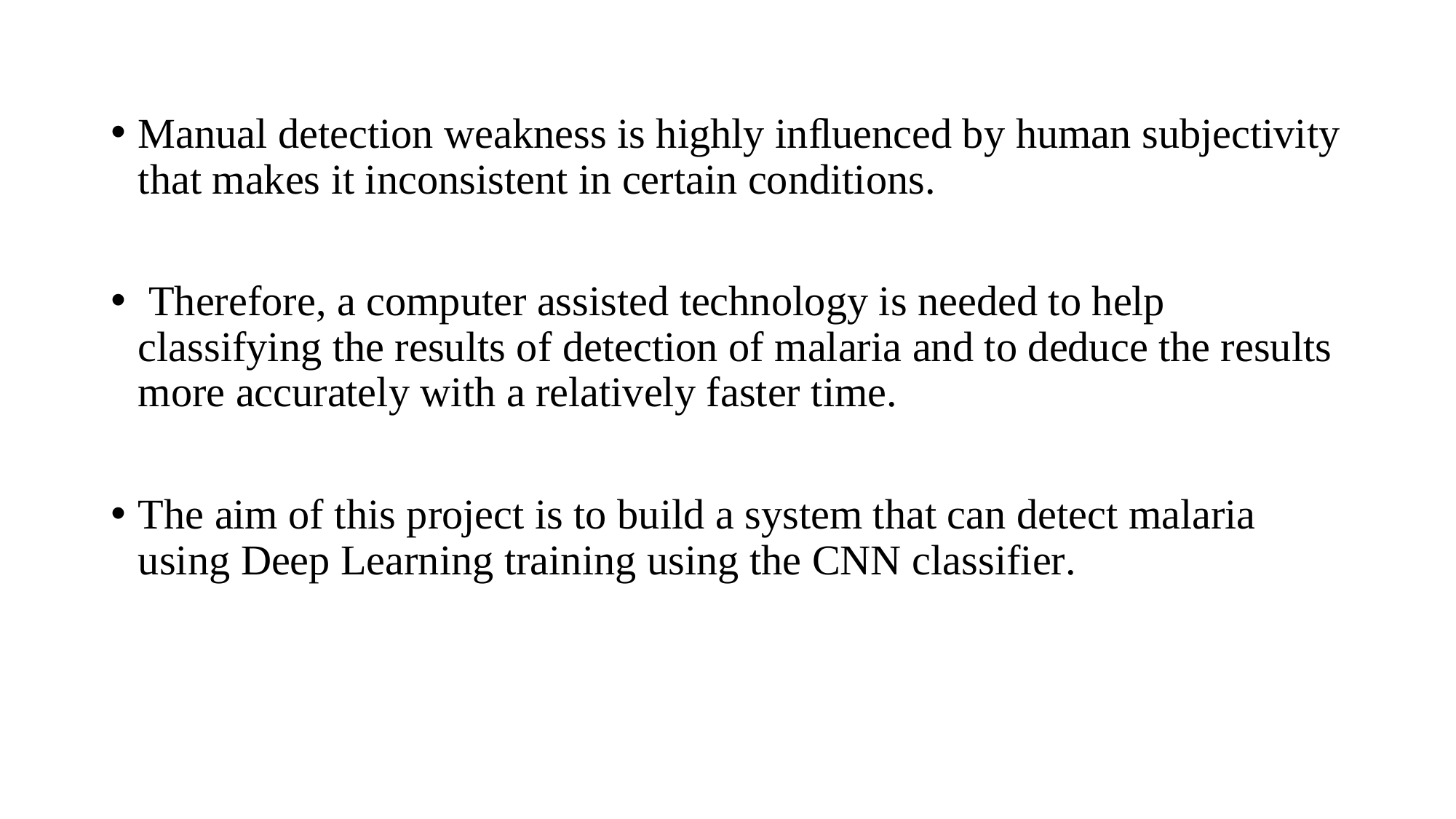

Manual detection weakness is highly inﬂuenced by human subjectivity that makes it inconsistent in certain conditions.

 Therefore, a computer assisted technology is needed to help classifying the results of detection of malaria and to deduce the results more accurately with a relatively faster time.

The aim of this project is to build a system that can detect malaria using Deep Learning training using the CNN classifier.